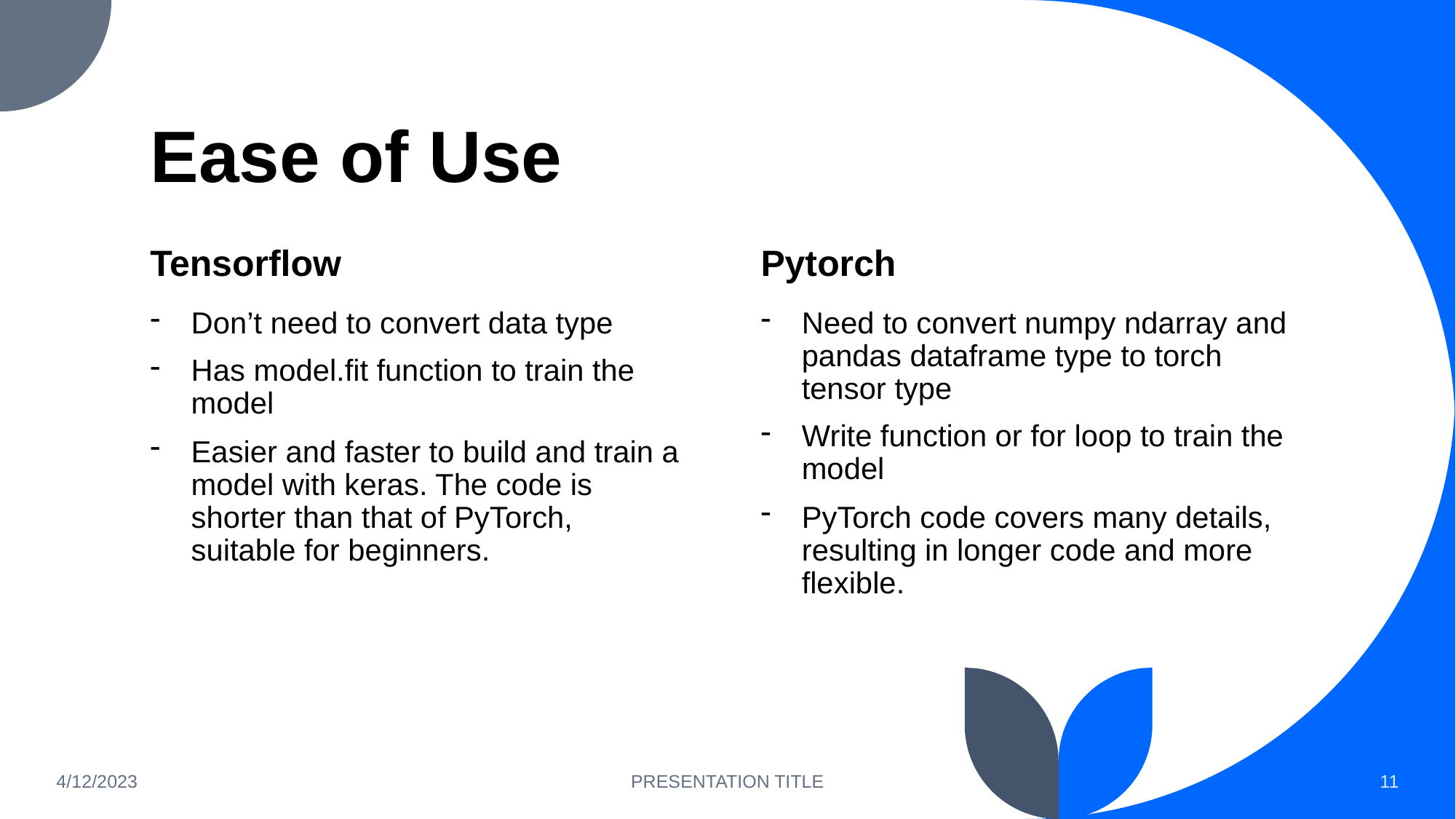

# Ease of Use
Tensorflow
Pytorch

Don’t need to convert data type
Has model.fit function to train the model
Easier and faster to build and train a model with keras. The code is shorter than that of PyTorch, suitable for beginners.
Need to convert numpy ndarray and pandas dataframe type to torch tensor type
Write function or for loop to train the model
PyTorch code covers many details, resulting in longer code and more flexible.
4/12/2023
PRESENTATION TITLE
11